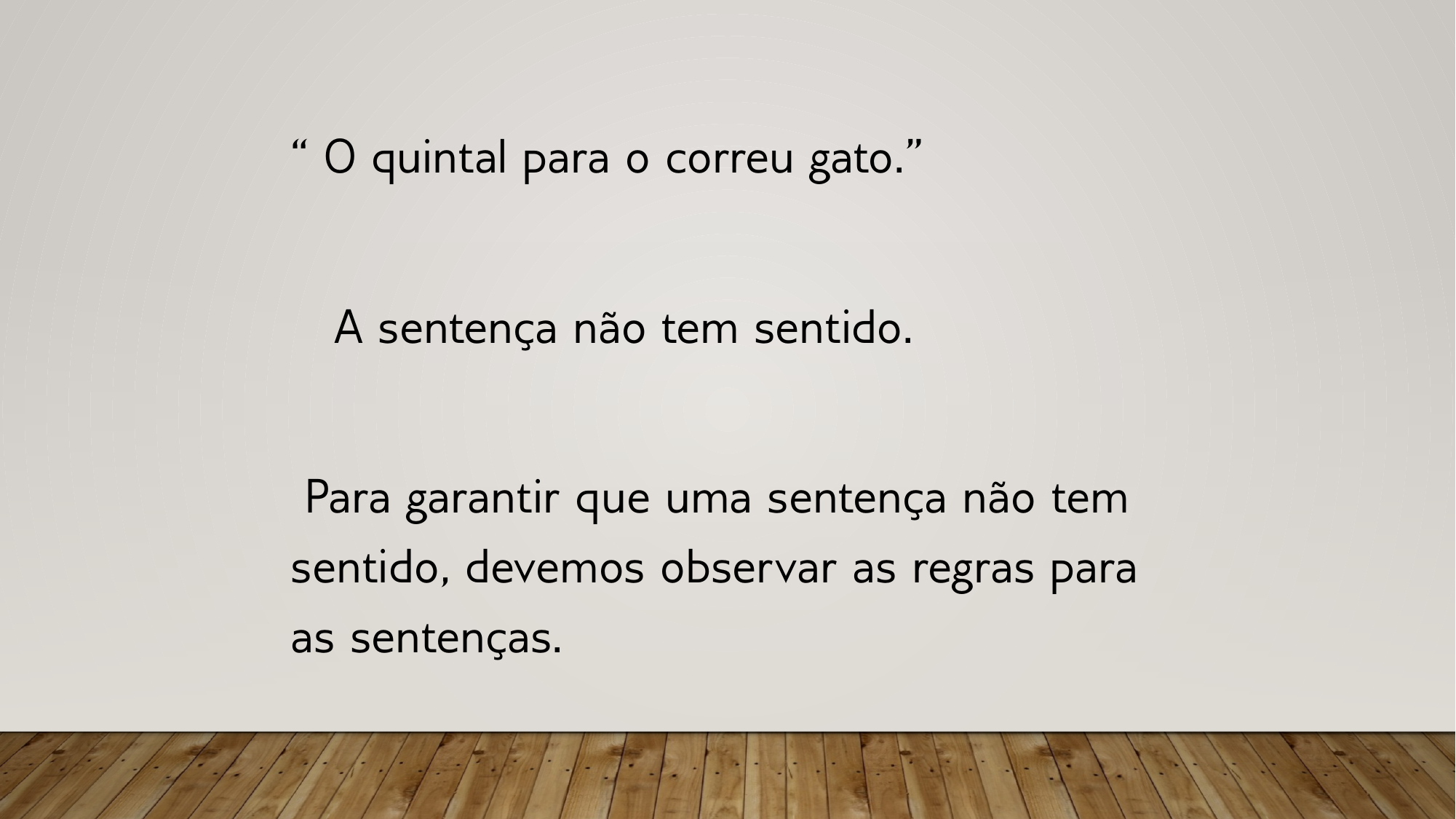

“ O quintal para o correu gato.”

        A sentença não tem sentido.

      Para garantir que uma sentença não tem sentido, devemos observar as regras para as sentenças.